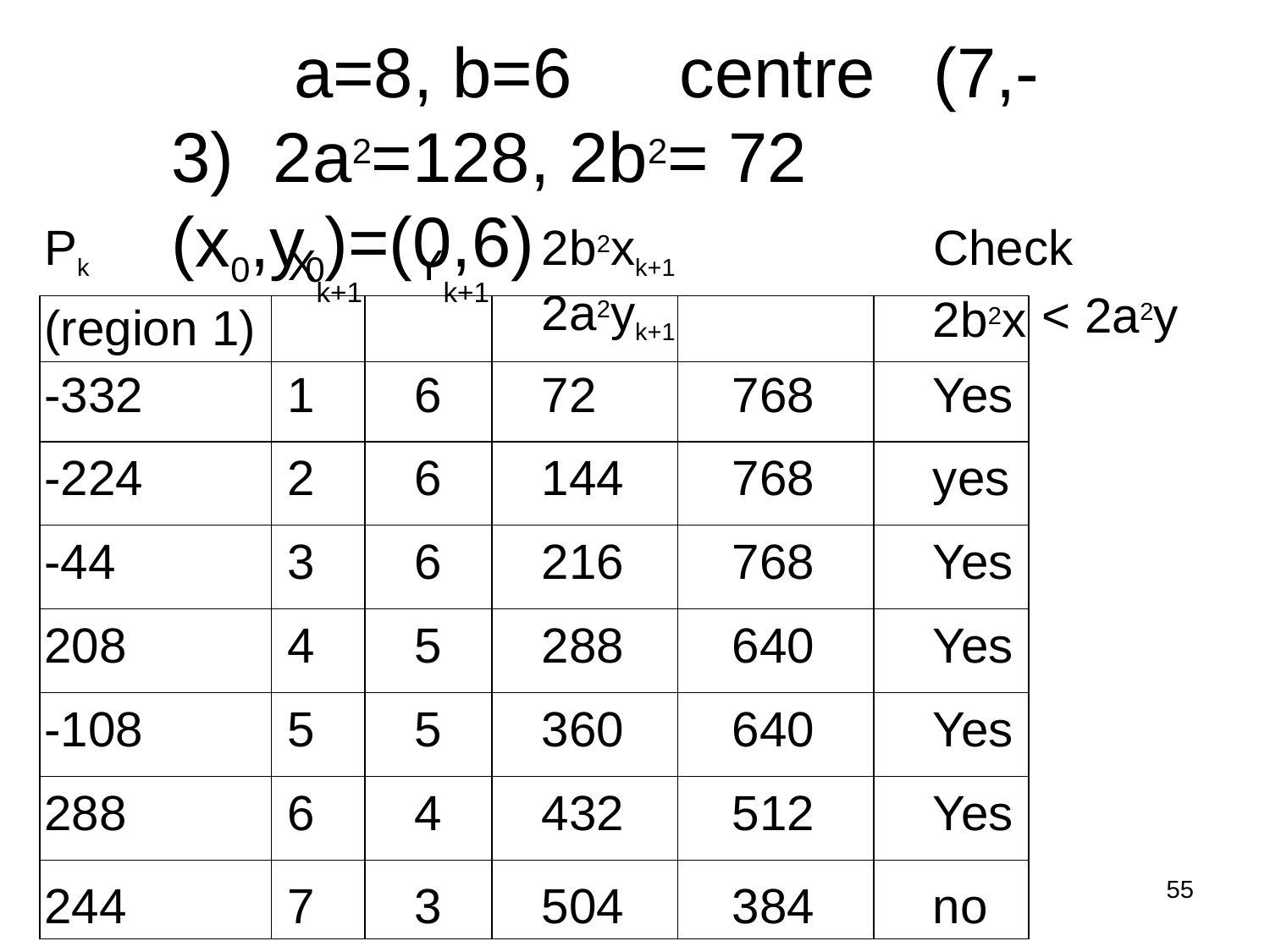

# a=8, b=6	centre	(7,-3)  2a2=128, 2b2= 72 (x0,y0)=(0,6)
Check
< 2a2y
Pk
2b2xk+1	2a2yk+1
Xk+1	Yk+1
| (region 1) |  |  |  |  | 2b2x |
| --- | --- | --- | --- | --- | --- |
| -332 | 1 | 6 | 72 | 768 | Yes |
| -224 | 2 | 6 | 144 | 768 | yes |
| -44 | 3 | 6 | 216 | 768 | Yes |
| 208 | 4 | 5 | 288 | 640 | Yes |
| -108 | 5 | 5 | 360 | 640 | Yes |
| 288 | 6 | 4 | 432 | 512 | Yes |
| 244 | 7 | 3 | 504 | 384 | no |
55